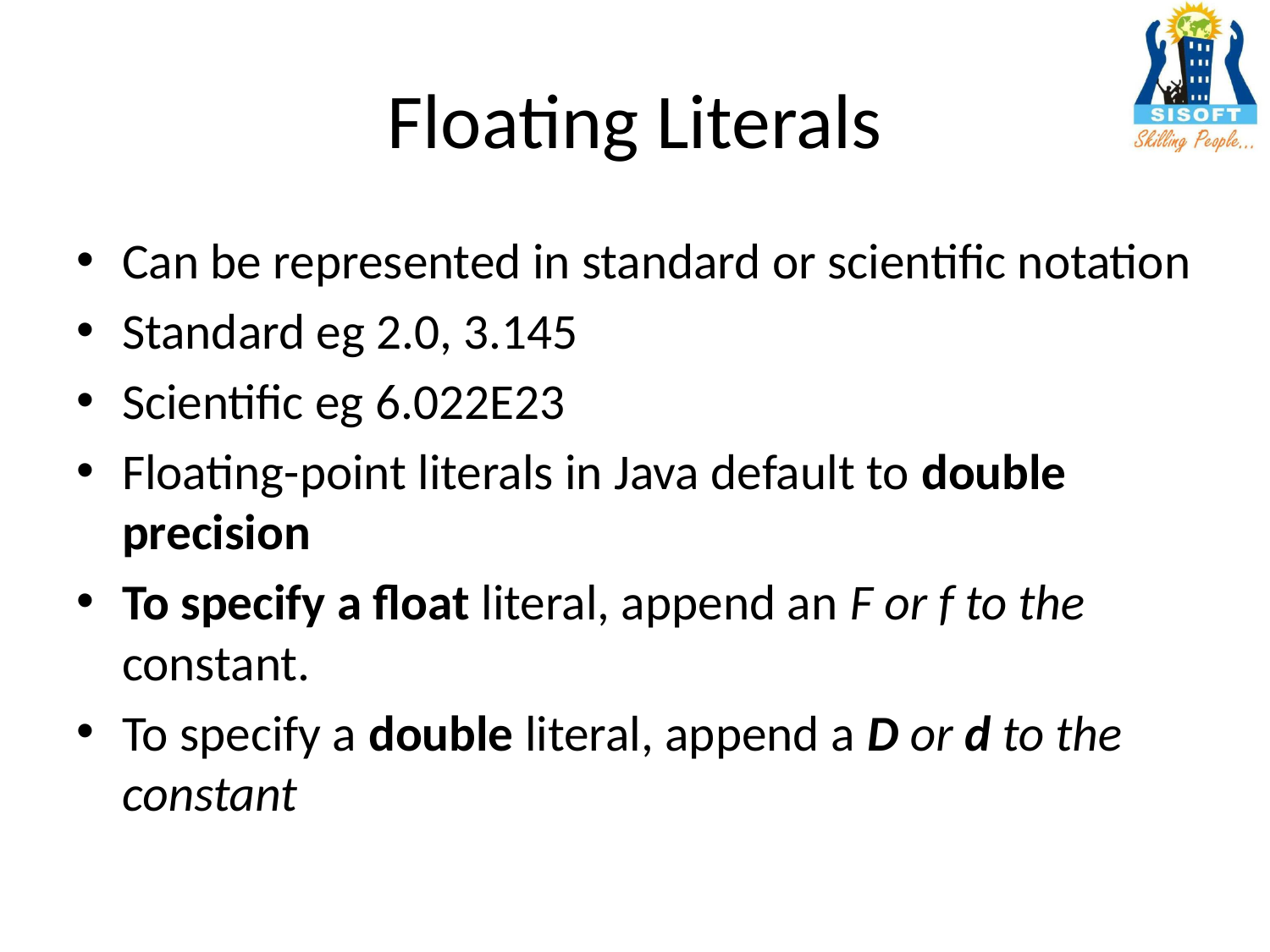

# Floating Literals
Can be represented in standard or scientific notation
Standard eg 2.0, 3.145
Scientific eg 6.022E23
Floating-point literals in Java default to double precision
To specify a float literal, append an F or f to the constant.
To specify a double literal, append a D or d to the constant